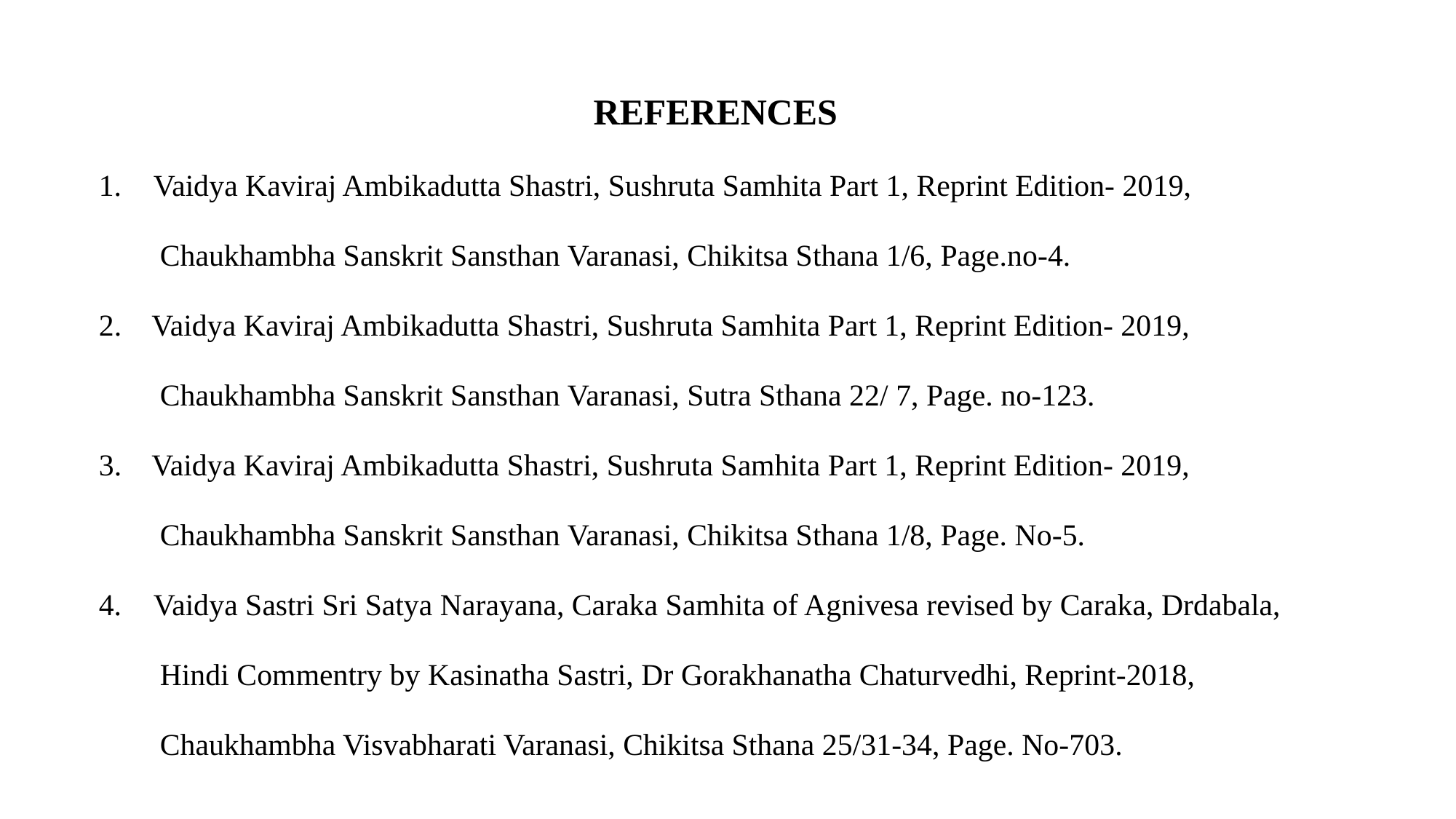

REFERENCES
Vaidya Kaviraj Ambikadutta Shastri, Sushruta Samhita Part 1, Reprint Edition- 2019,
        Chaukhambha Sanskrit Sansthan Varanasi, Chikitsa Sthana 1/6, Page.no-4.
2.    Vaidya Kaviraj Ambikadutta Shastri, Sushruta Samhita Part 1, Reprint Edition- 2019,
        Chaukhambha Sanskrit Sansthan Varanasi, Sutra Sthana 22/ 7, Page. no-123.
3.    Vaidya Kaviraj Ambikadutta Shastri, Sushruta Samhita Part 1, Reprint Edition- 2019,
        Chaukhambha Sanskrit Sansthan Varanasi, Chikitsa Sthana 1/8, Page. No-5.
Vaidya Sastri Sri Satya Narayana, Caraka Samhita of Agnivesa revised by Caraka, Drdabala,
        Hindi Commentry by Kasinatha Sastri, Dr Gorakhanatha Chaturvedhi, Reprint-2018,
        Chaukhambha Visvabharati Varanasi, Chikitsa Sthana 25/31-34, Page. No-703.